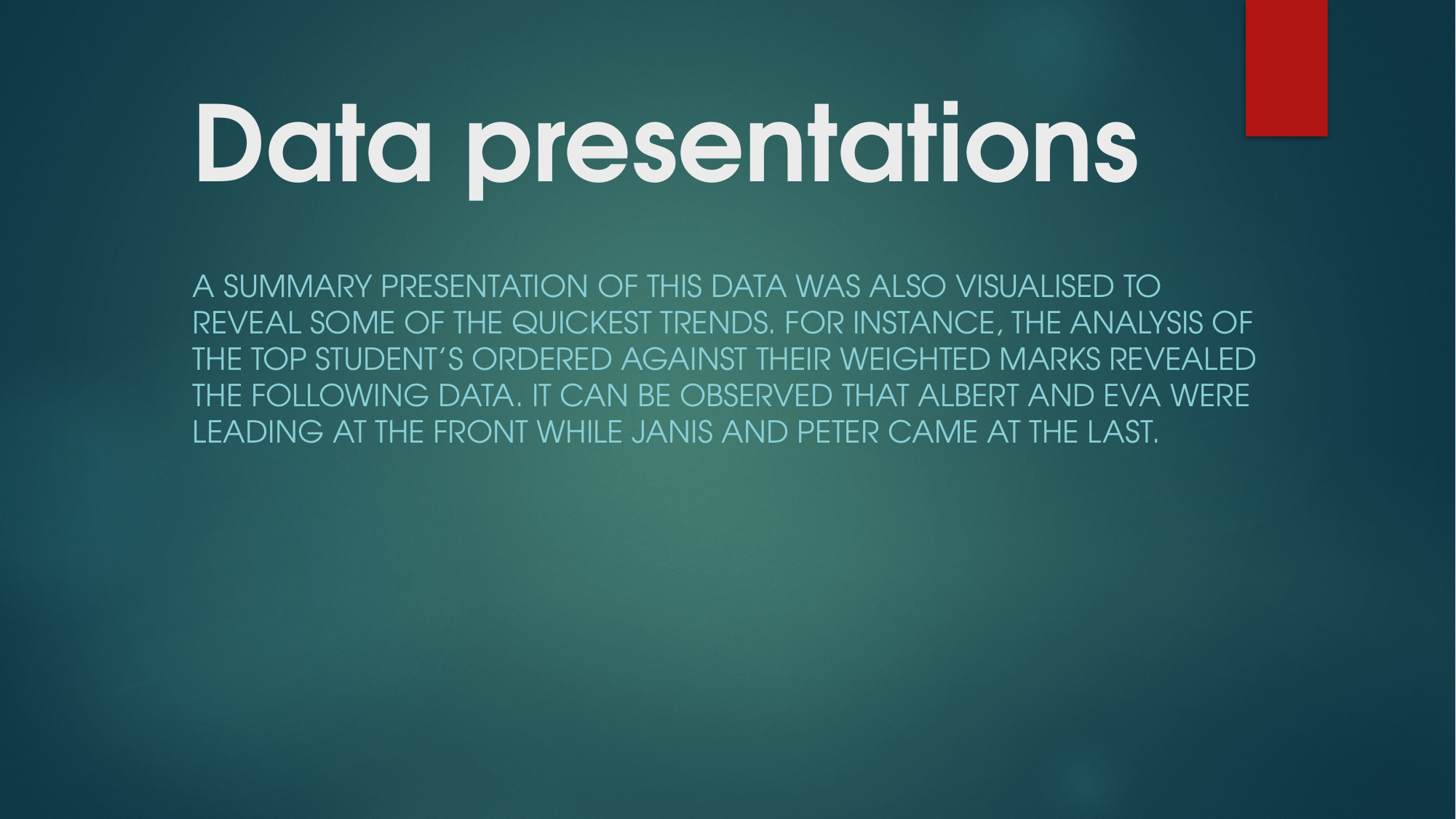

# Data presentations
A summary presentation of this data was also visualised to reveal some of the quickest trends. For instance, the analysis of the top student’s ordered against their weighted marks revealed the following data. It can be observed that Albert and Eva were leading at the front while Janis and Peter came at the last.